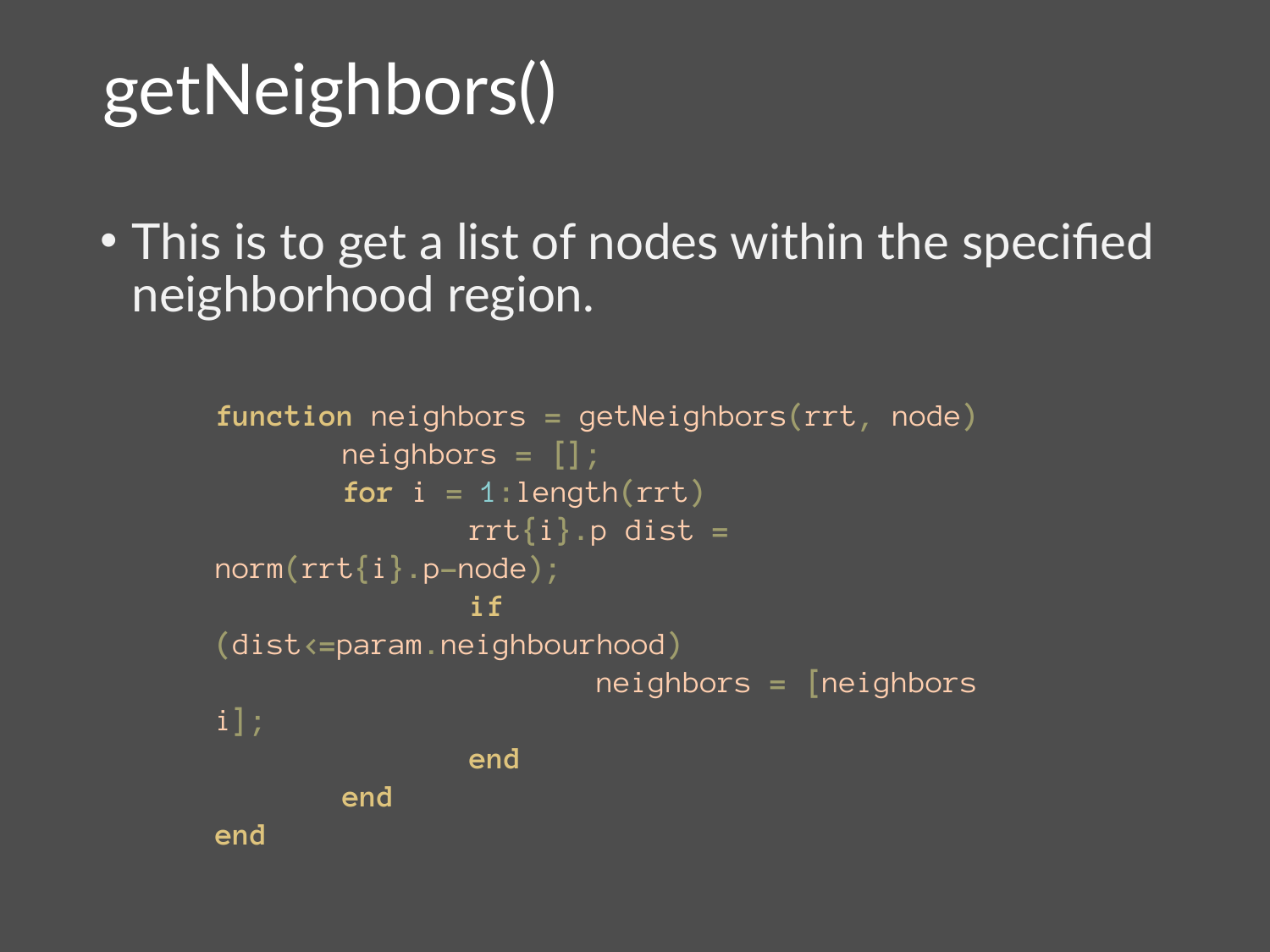

# getNeighbors()
This is to get a list of nodes within the specified neighborhood region.
function neighbors = getNeighbors(rrt, node)
	neighbors = [];
	for i = 1:length(rrt)
		rrt{i}.p dist = norm(rrt{i}.p-node);
		if (dist<=param.neighbourhood)
			neighbors = [neighbors i];
		end
	end
end